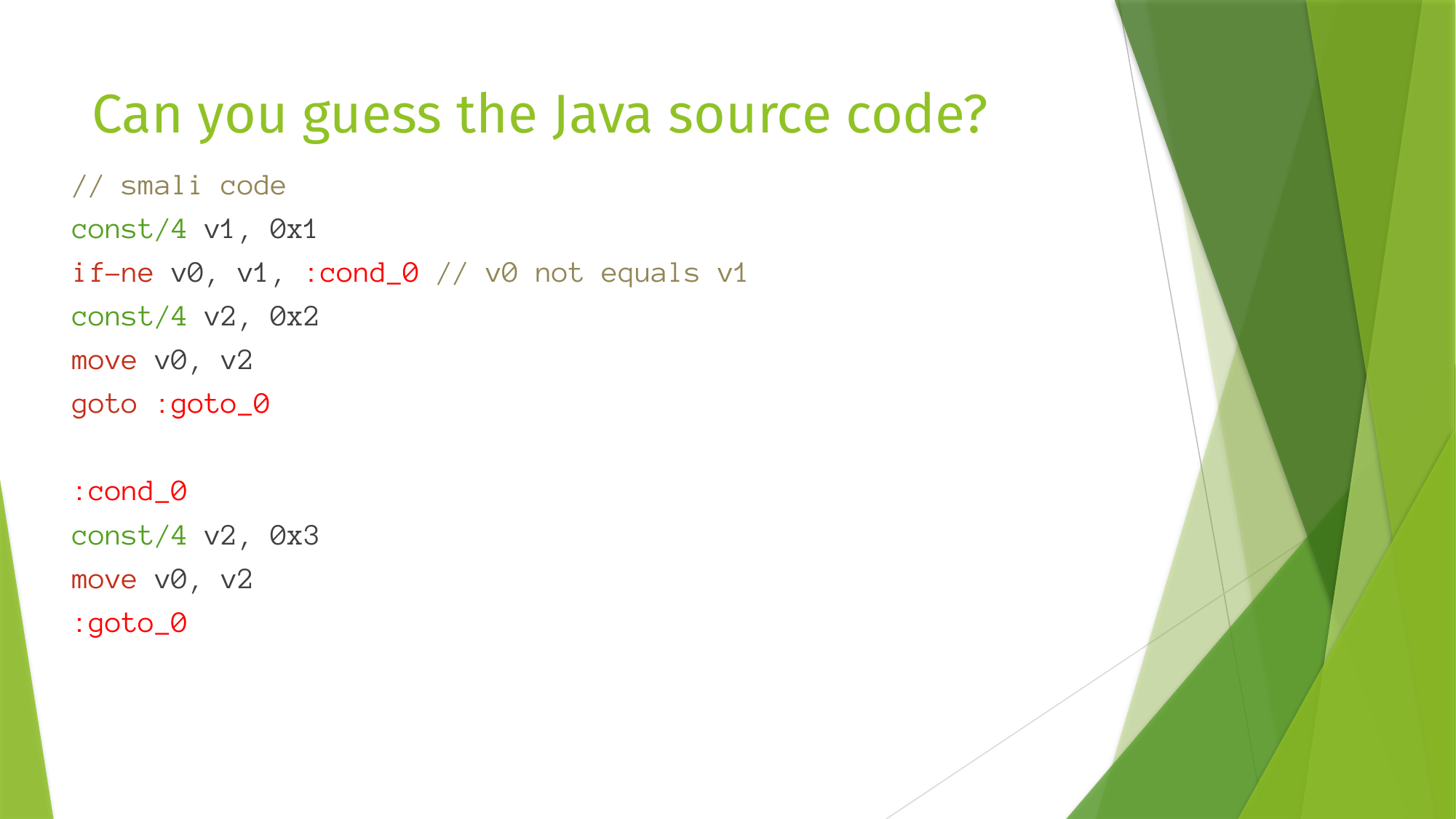

# Can you guess the Java source code?
// smali code
const/4 v1, 0x1
if-ne v0, v1, :cond_0 // v0 not equals v1
const/4 v2, 0x2
move v0, v2
goto :goto_0

:cond_0
const/4 v2, 0x3
move v0, v2
:goto_0